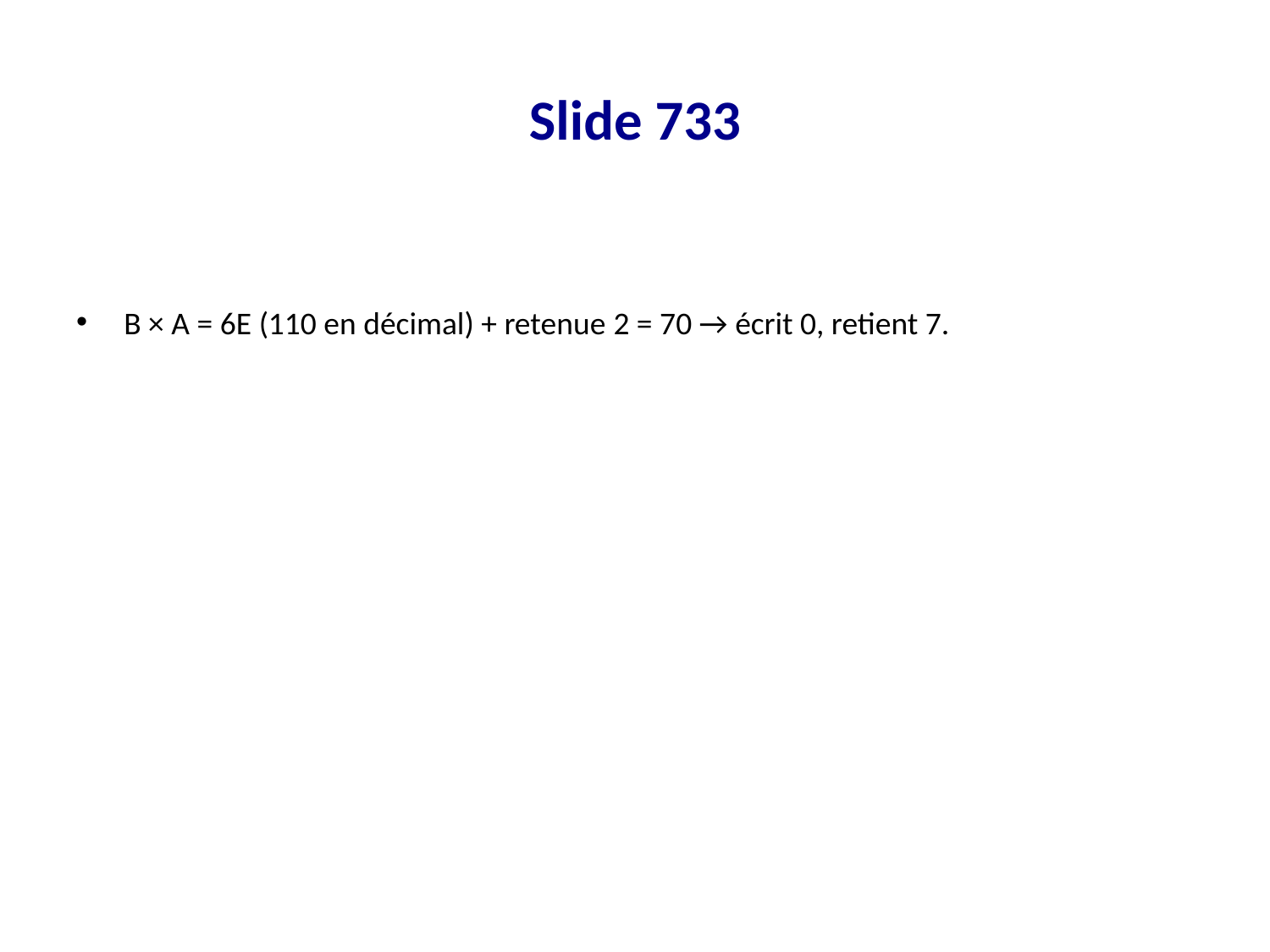

# Slide 733

B × A = 6E (110 en décimal) + retenue 2 = 70 → écrit 0, retient 7.